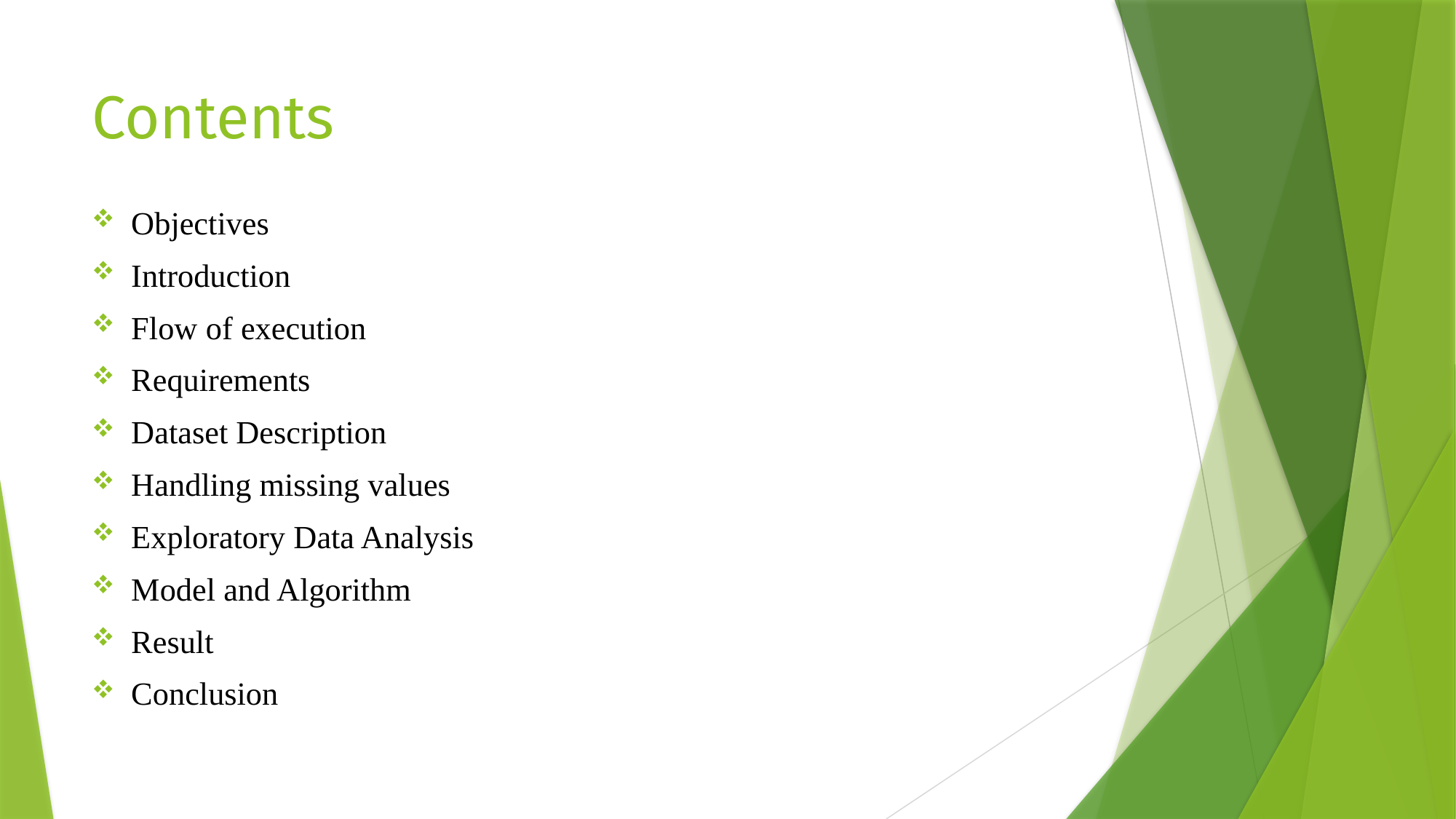

# Contents
Objectives
Introduction
Flow of execution
Requirements
Dataset Description
Handling missing values
Exploratory Data Analysis
Model and Algorithm
Result
Conclusion